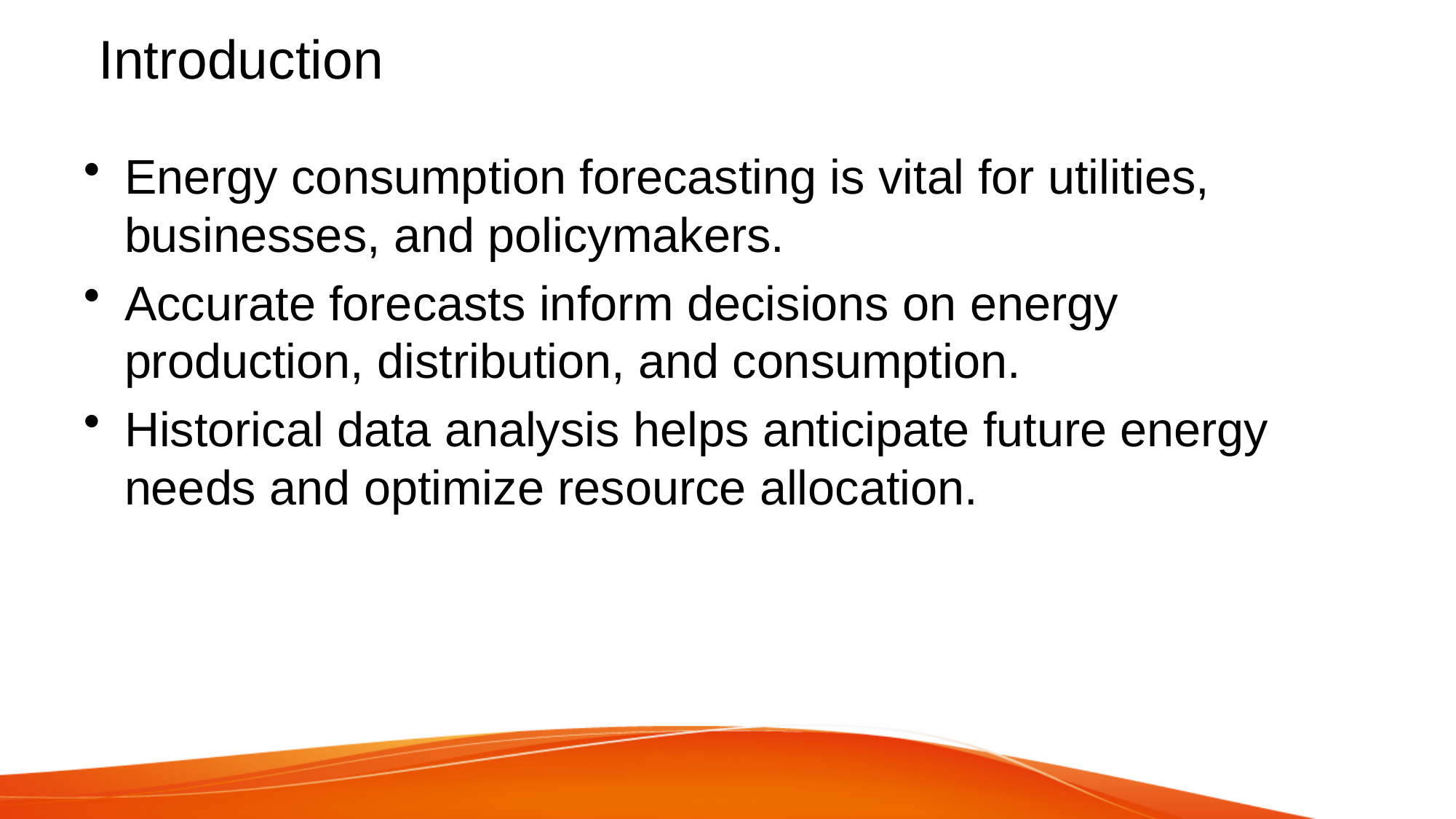

# Introduction
Energy consumption forecasting is vital for utilities, businesses, and policymakers.
Accurate forecasts inform decisions on energy production, distribution, and consumption.
Historical data analysis helps anticipate future energy needs and optimize resource allocation.